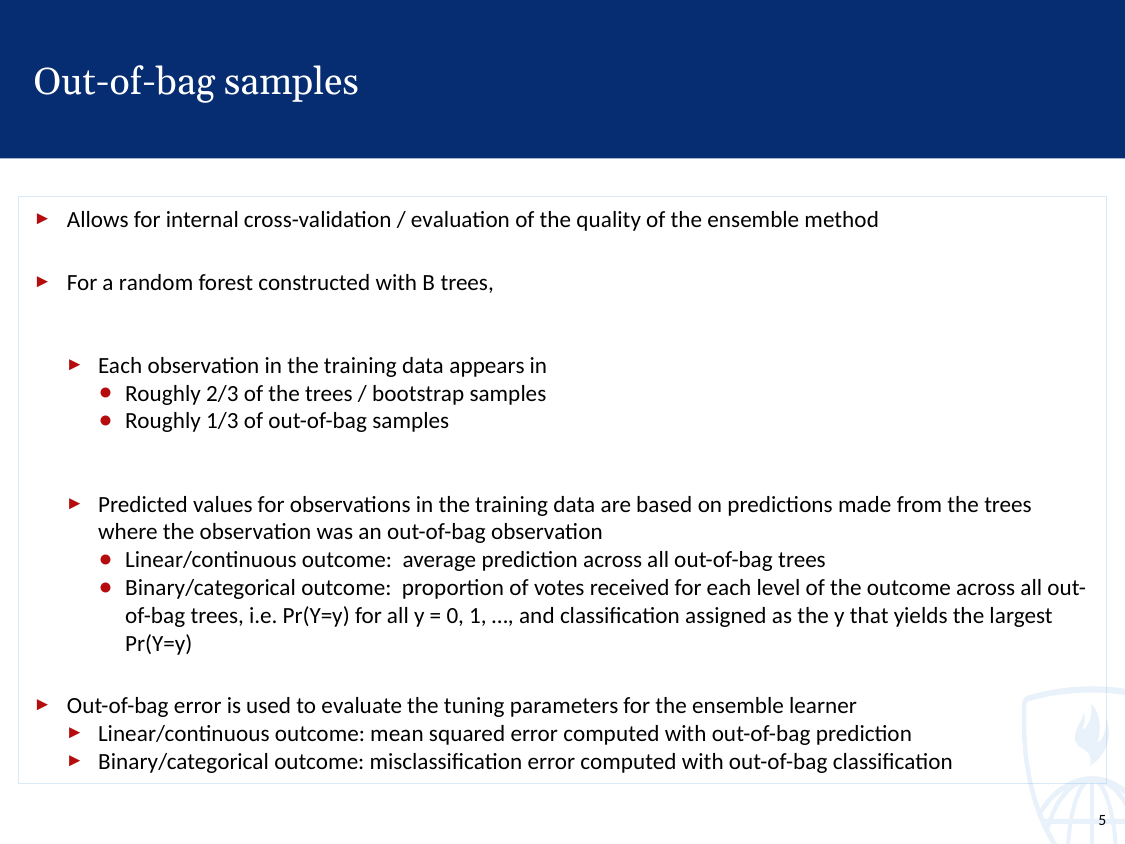

# Out-of-bag samples
Allows for internal cross-validation / evaluation of the quality of the ensemble method
For a random forest constructed with B trees,

Each observation in the training data appears in
Roughly 2/3 of the trees / bootstrap samples
Roughly 1/3 of out-of-bag samples

Predicted values for observations in the training data are based on predictions made from the trees where the observation was an out-of-bag observation
Linear/continuous outcome:  average prediction across all out-of-bag trees
Binary/categorical outcome:  proportion of votes received for each level of the outcome across all out-of-bag trees, i.e. Pr(Y=y) for all y = 0, 1, …, and classification assigned as the y that yields the largest Pr(Y=y)
Out-of-bag error is used to evaluate the tuning parameters for the ensemble learner
Linear/continuous outcome: mean squared error computed with out-of-bag prediction
Binary/categorical outcome: misclassification error computed with out-of-bag classification

5